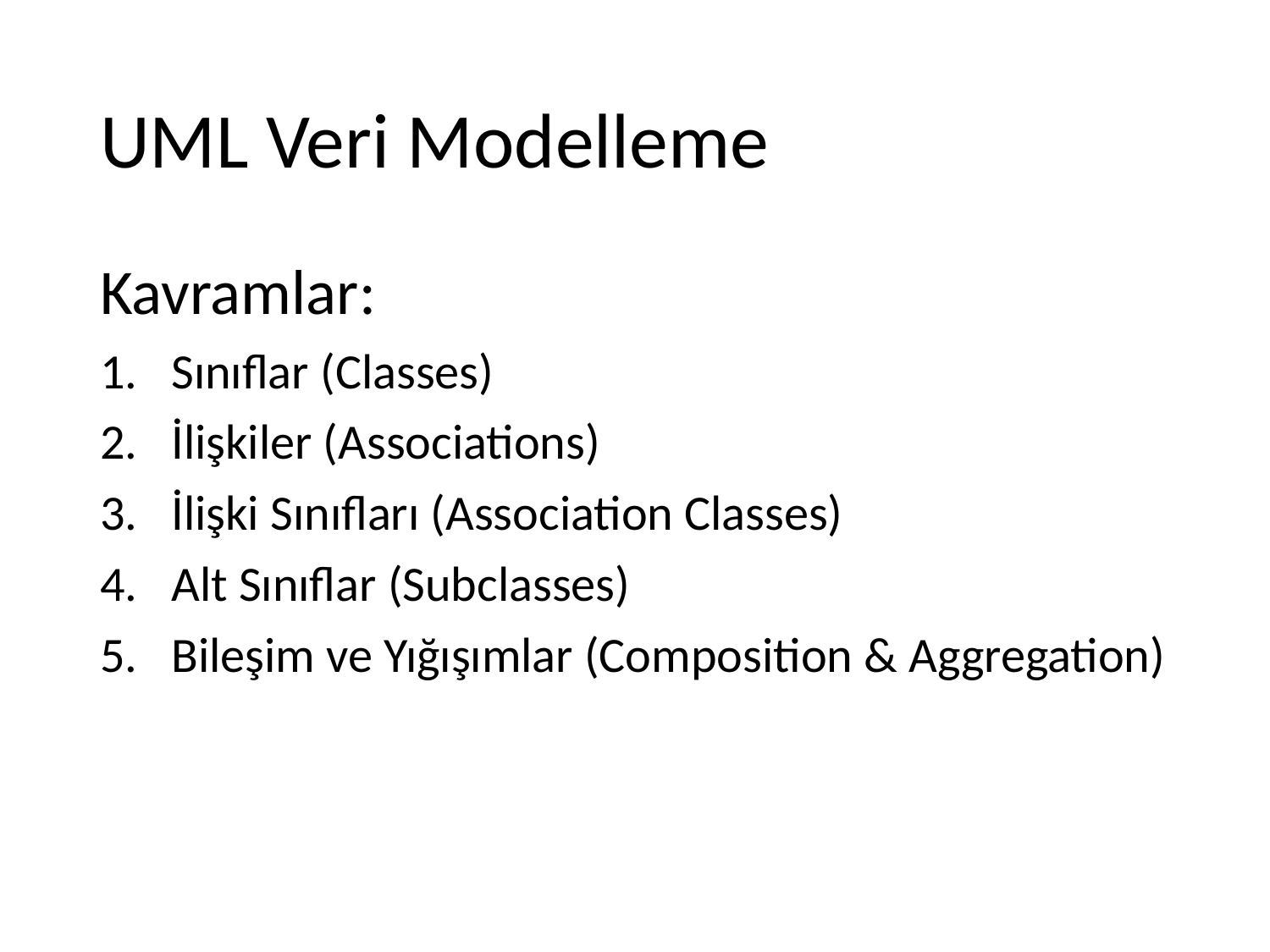

# UML Veri Modelleme
Kavramlar:
Sınıflar (Classes)
İlişkiler (Associations)
İlişki Sınıfları (Association Classes)
Alt Sınıflar (Subclasses)
Bileşim ve Yığışımlar (Composition & Aggregation)